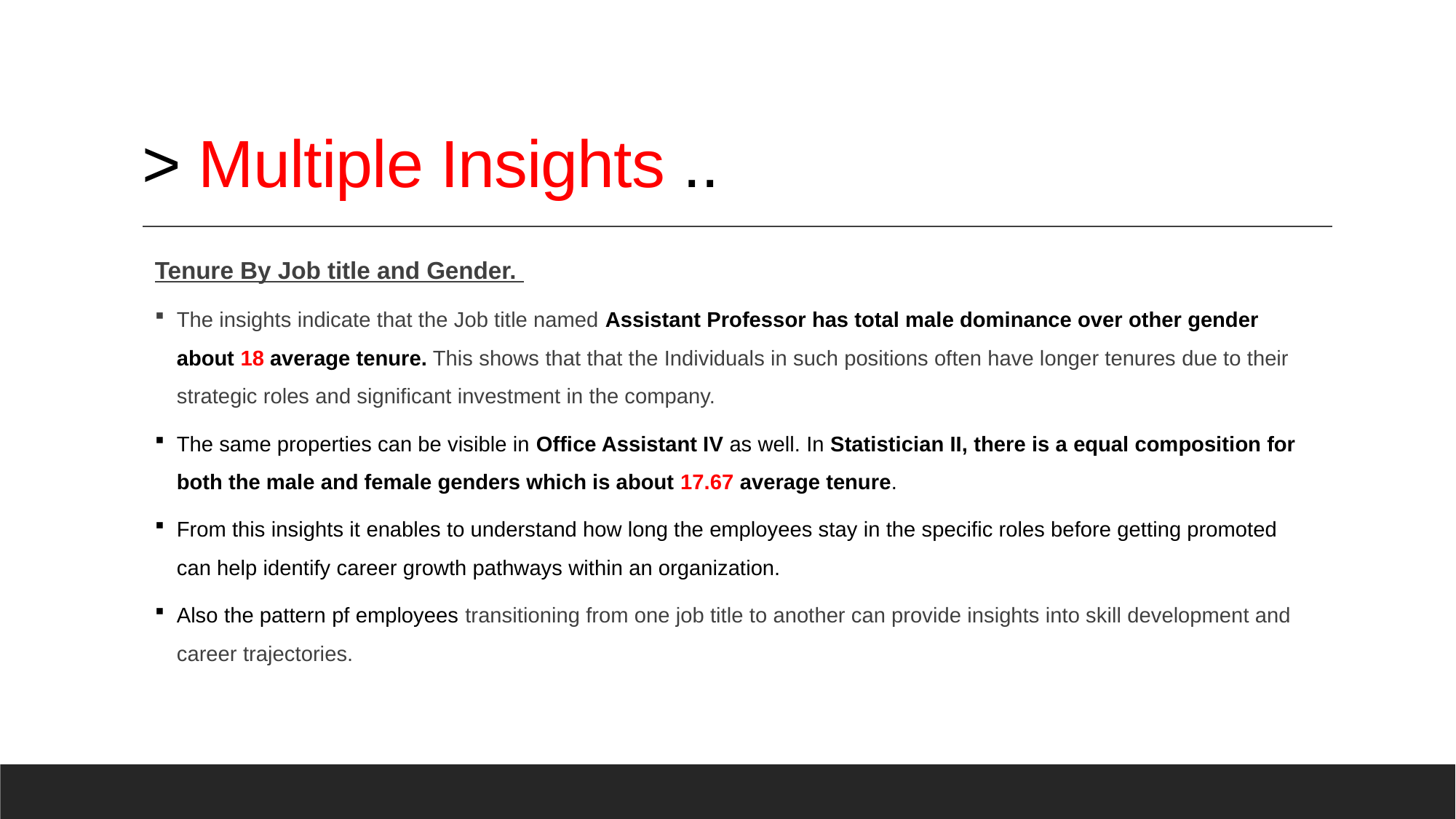

# > Multiple Insights ..
Tenure By Job title and Gender.
The insights indicate that the Job title named Assistant Professor has total male dominance over other gender about 18 average tenure. This shows that that the Individuals in such positions often have longer tenures due to their strategic roles and significant investment in the company.
The same properties can be visible in Office Assistant IV as well. In Statistician II, there is a equal composition for both the male and female genders which is about 17.67 average tenure.
From this insights it enables to understand how long the employees stay in the specific roles before getting promoted can help identify career growth pathways within an organization.
Also the pattern pf employees transitioning from one job title to another can provide insights into skill development and career trajectories.